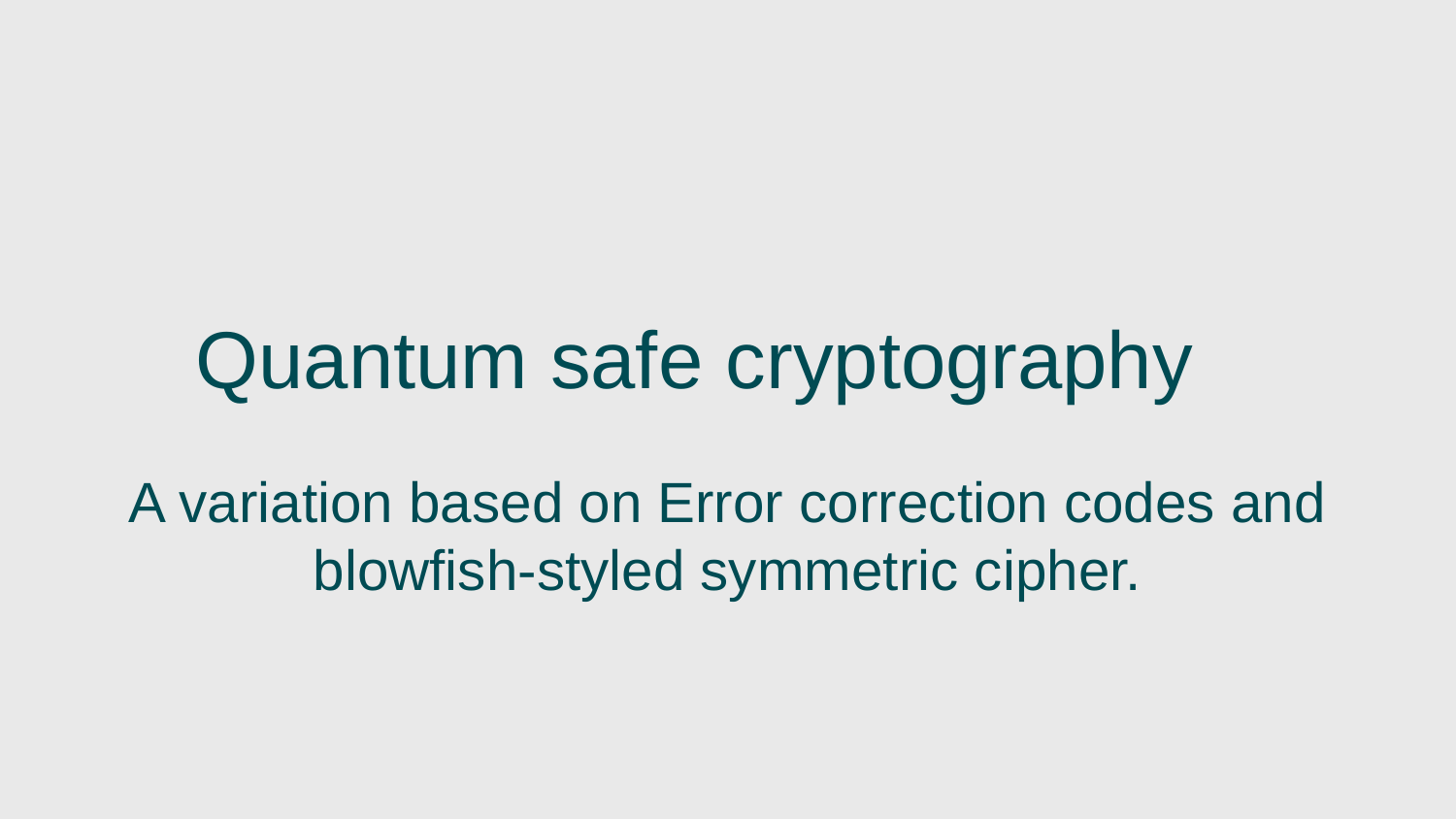

# Quantum safe cryptography
A variation based on Error correction codes and blowfish-styled symmetric cipher.